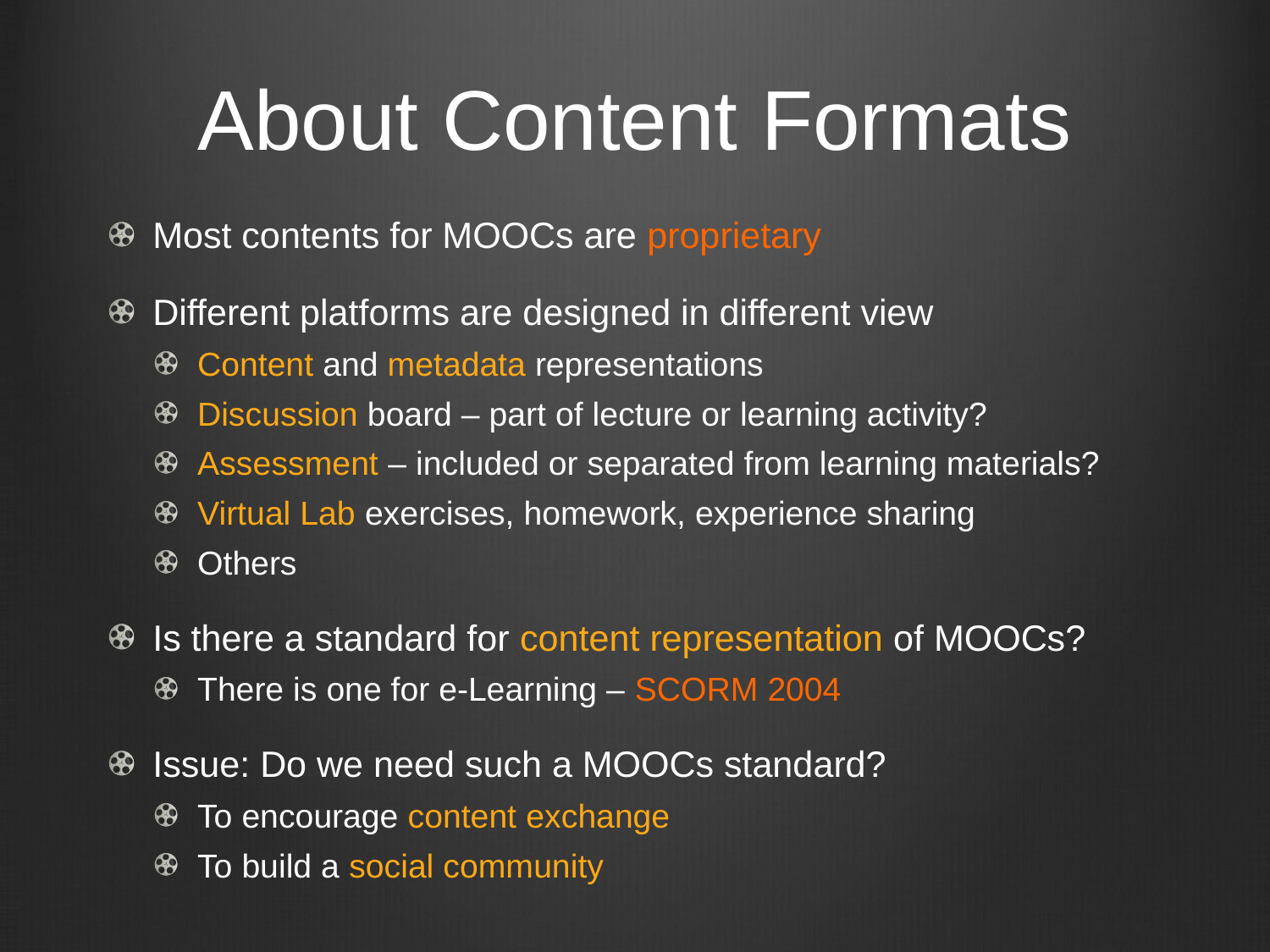

# About Content Formats
Most contents for MOOCs are proprietary
Different platforms are designed in different view
Content and metadata representations
Discussion board – part of lecture or learning activity?
Assessment – included or separated from learning materials?
Virtual Lab exercises, homework, experience sharing
Others
Is there a standard for content representation of MOOCs?
There is one for e-Learning – SCORM 2004
Issue: Do we need such a MOOCs standard?
To encourage content exchange
To build a social community